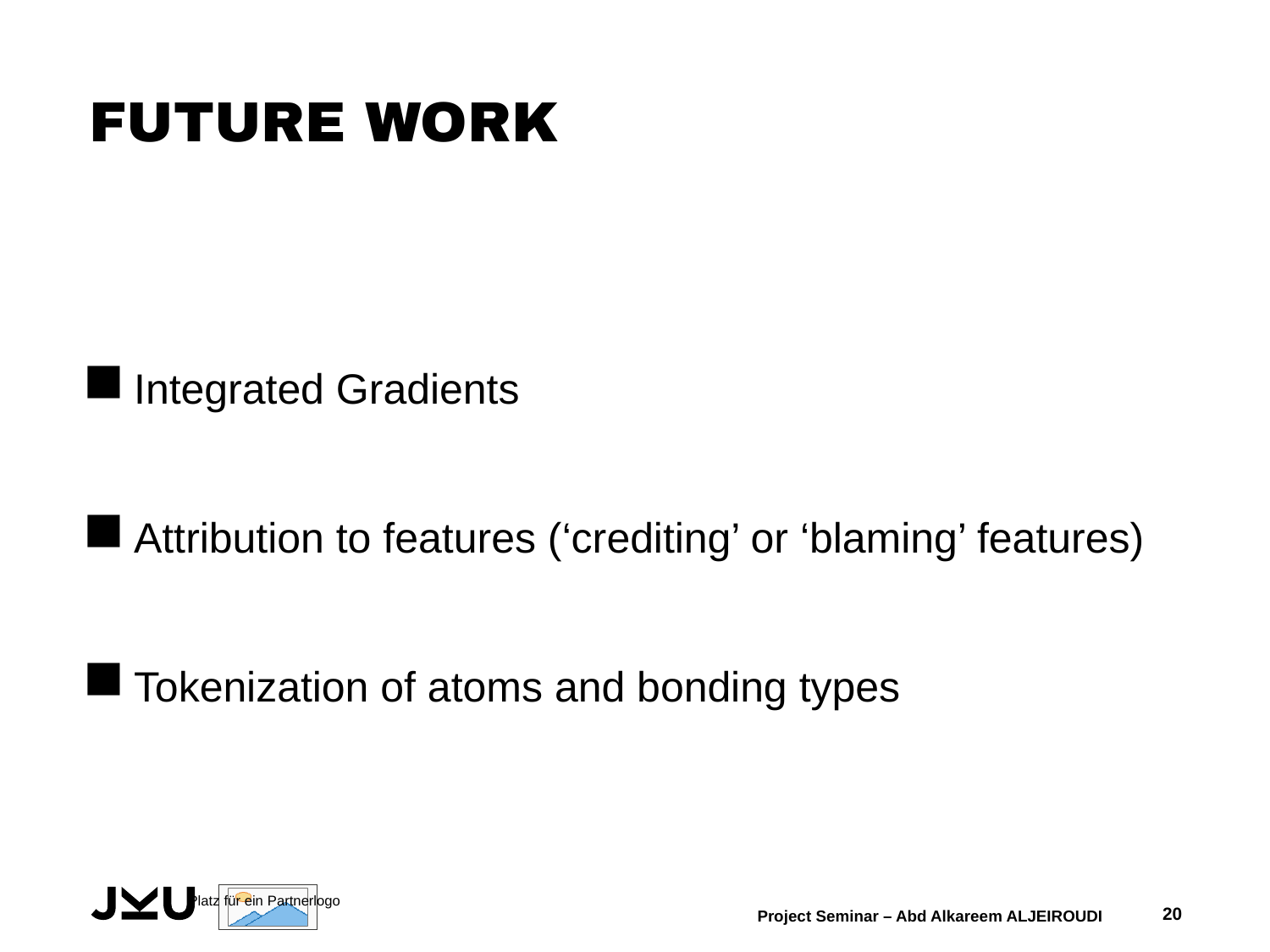

# Future Work
Integrated Gradients

Attribution to features (‘crediting’ or ‘blaming’ features)

Tokenization of atoms and bonding types

20
Project Seminar – Abd Alkareem ALJEIROUDI